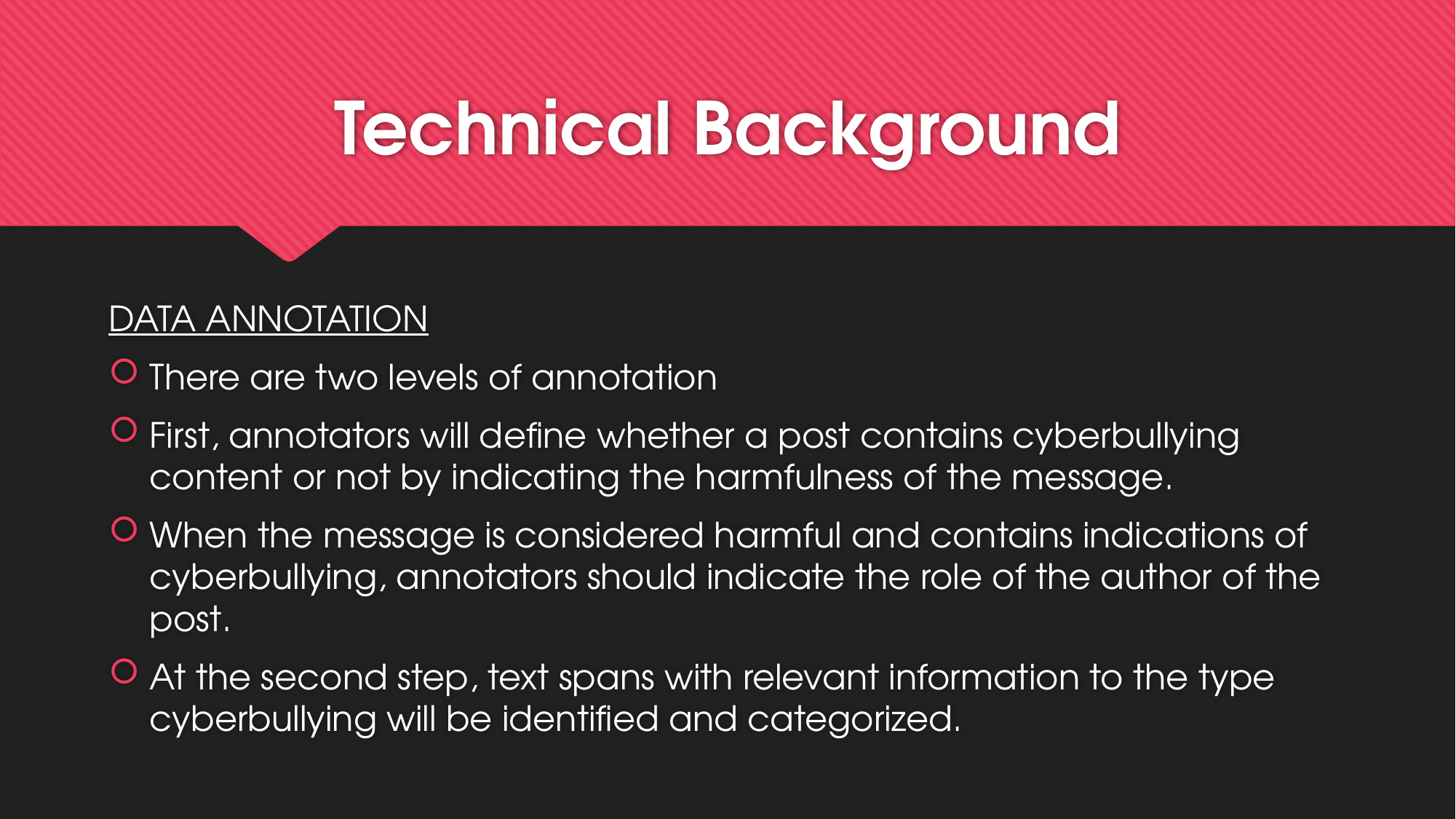

# Technical Background
DATA ANNOTATION
There are two levels of annotation
First, annotators will define whether a post contains cyberbullying content or not by indicating the harmfulness of the message.
When the message is considered harmful and contains indications of cyberbullying, annotators should indicate the role of the author of the post.
At the second step, text spans with relevant information to the type cyberbullying will be identified and categorized.